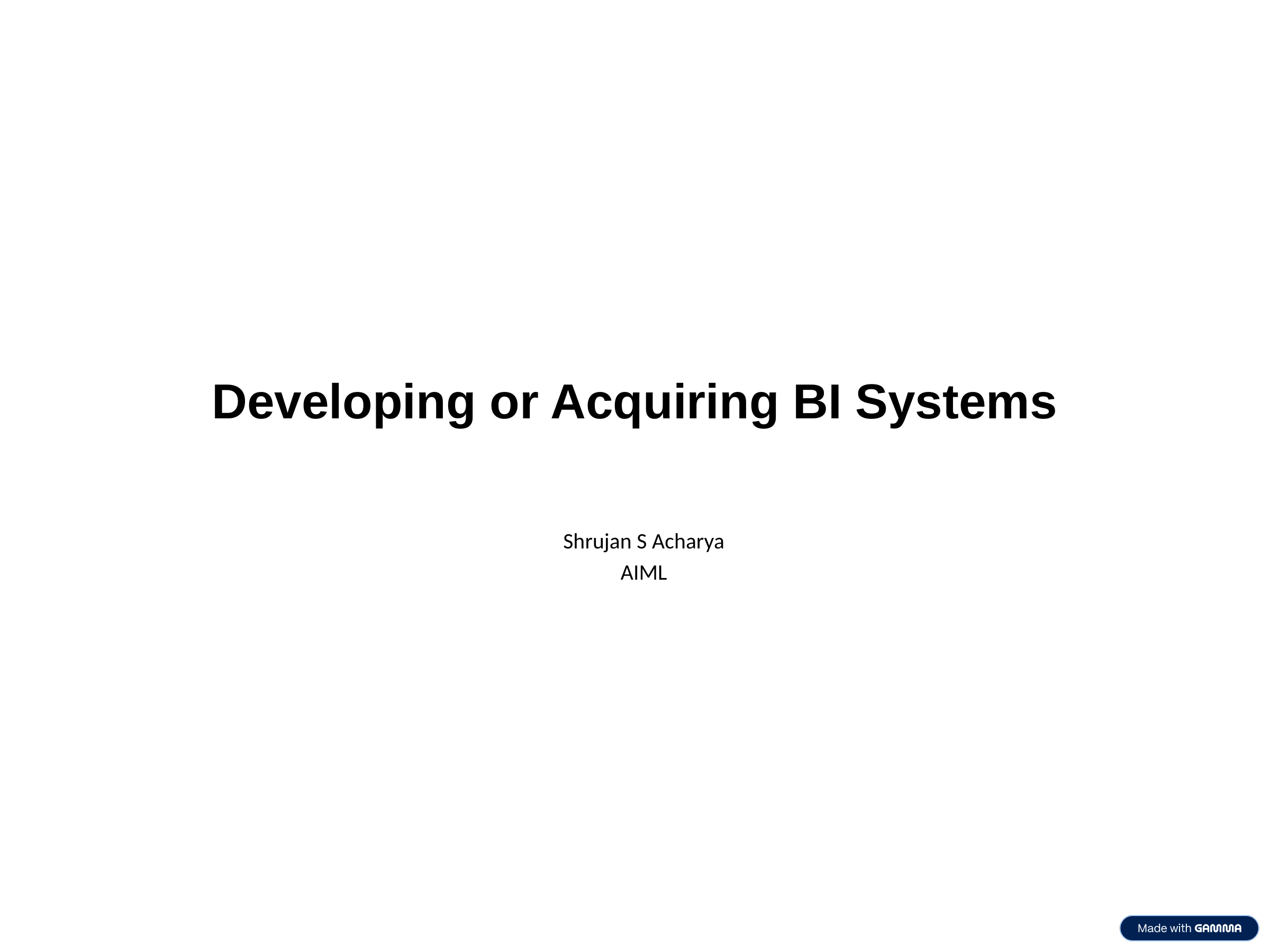

Developing or Acquiring BI Systems
Shrujan S Acharya
AIML